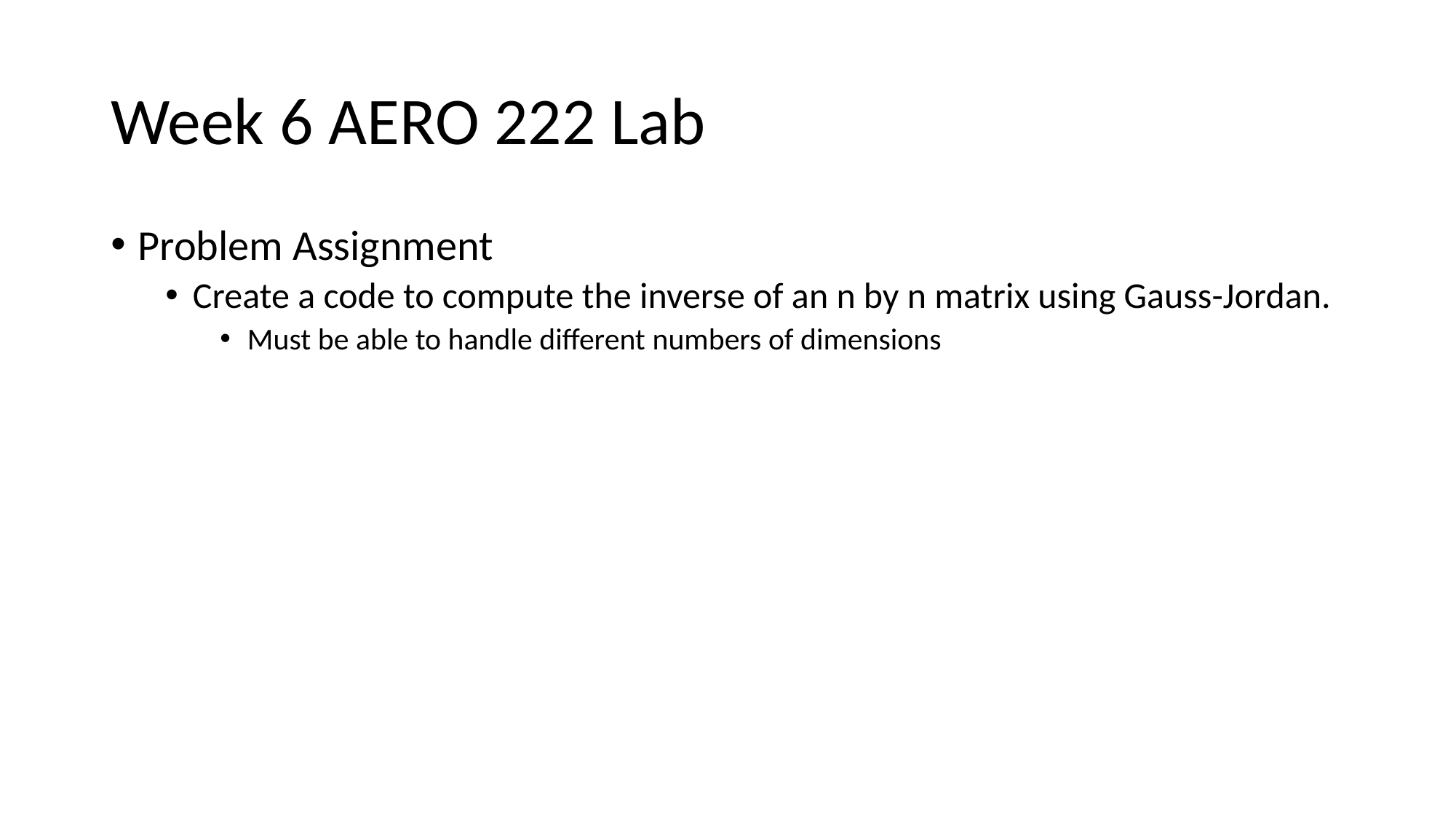

# Week 6 AERO 222 Lab
Problem Assignment
Create a code to compute the inverse of an n by n matrix using Gauss-Jordan.
Must be able to handle different numbers of dimensions